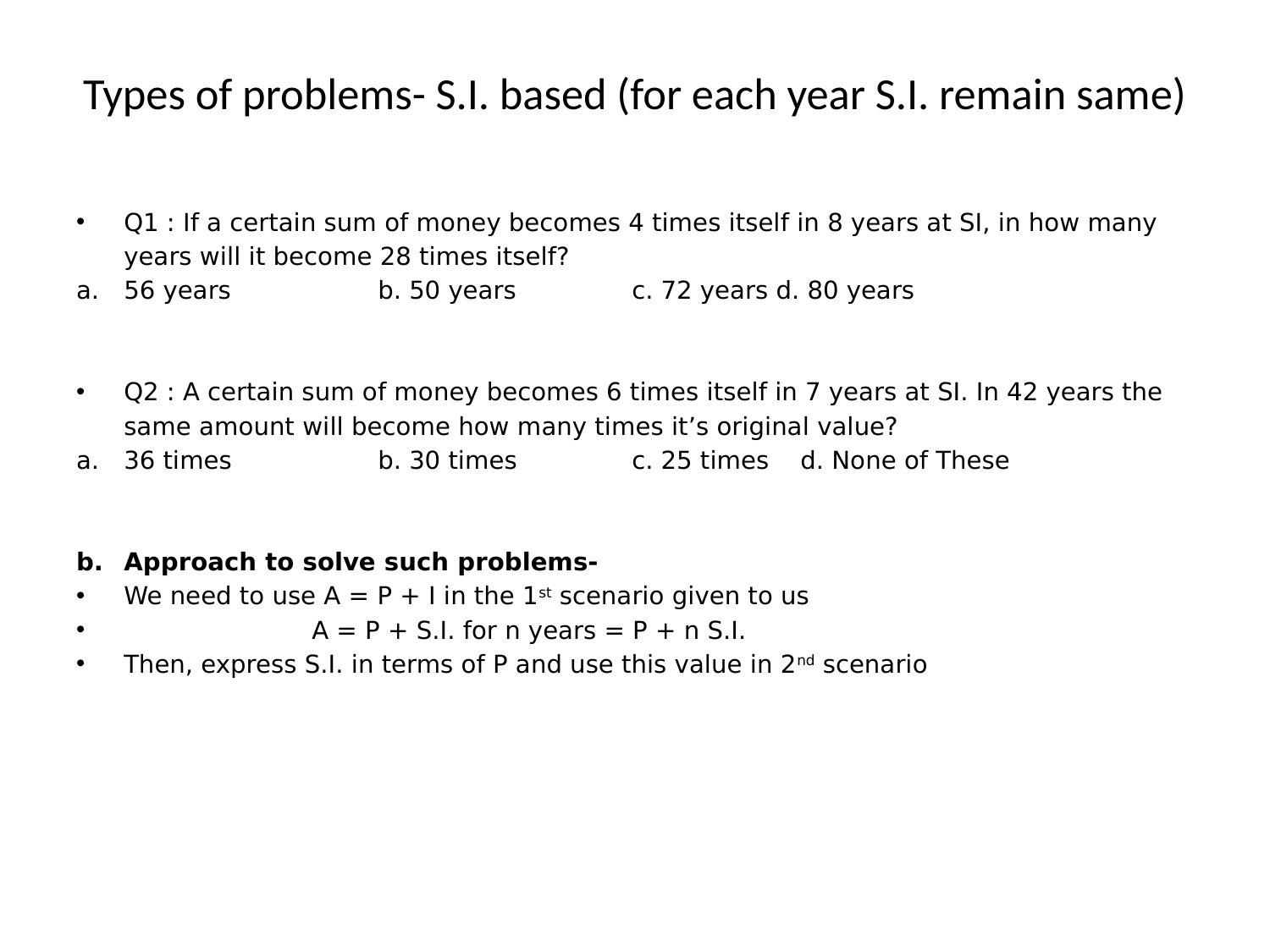

# Types of problems- S.I. based (for each year S.I. remain same)

Q1 : If a certain sum of money becomes 4 times itself in 8 years at SI, in how many years will it become 28 times itself?
56 years		b. 50 years	c. 72 years d. 80 years

Q2 : A certain sum of money becomes 6 times itself in 7 years at SI. In 42 years the same amount will become how many times it’s original value?
36 times		b. 30 times	c. 25 times    d. None of These

Approach to solve such problems-
We need to use A = P + I in the 1st scenario given to us
                        A = P + S.I. for n years = P + n S.I.
Then, express S.I. in terms of P and use this value in 2nd scenario